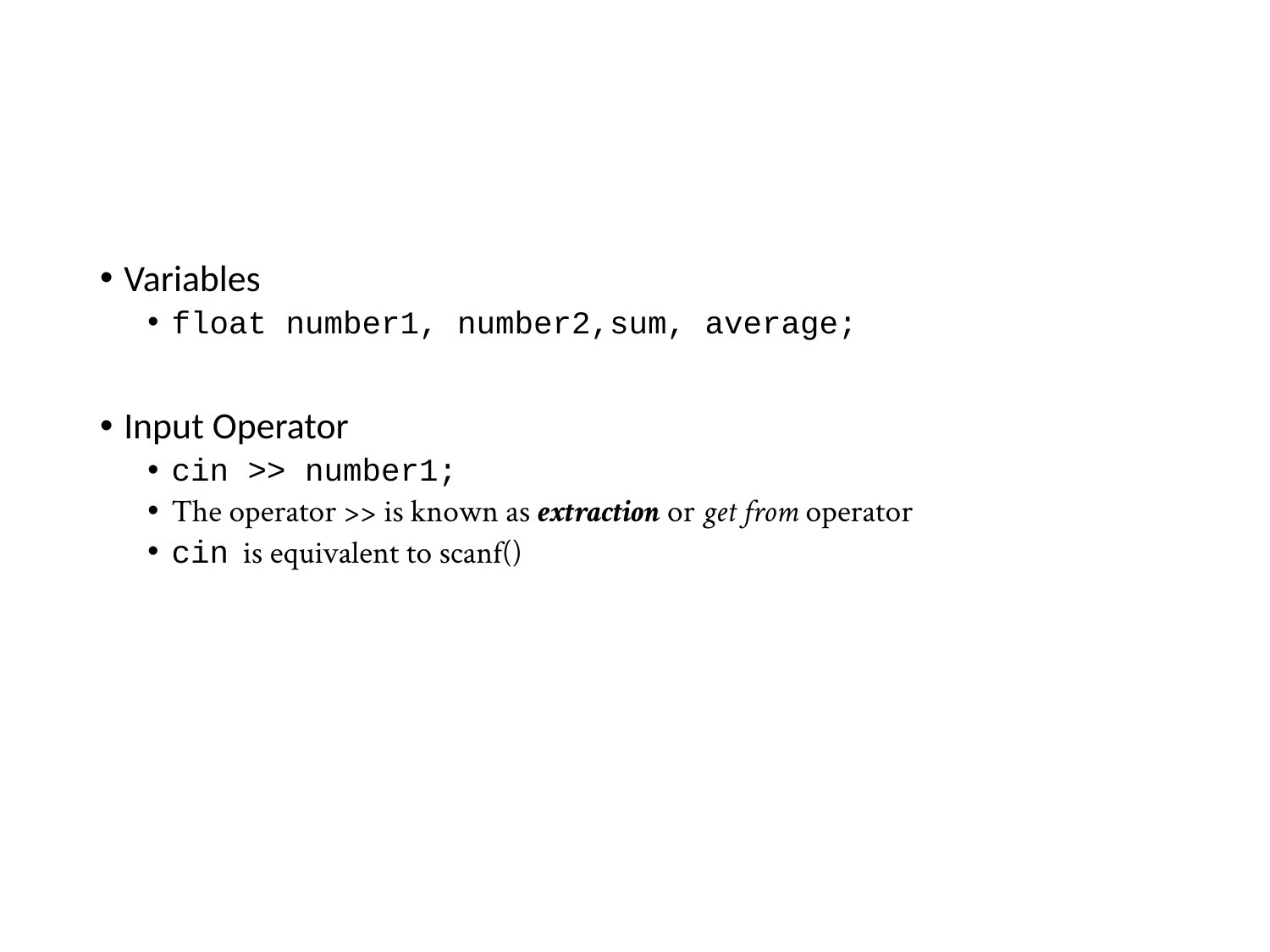

#
Variables
float number1, number2,sum, average;

Input Operator
cin >> number1;
The operator >> is known as extraction or get from operator
cin  is equivalent to scanf()